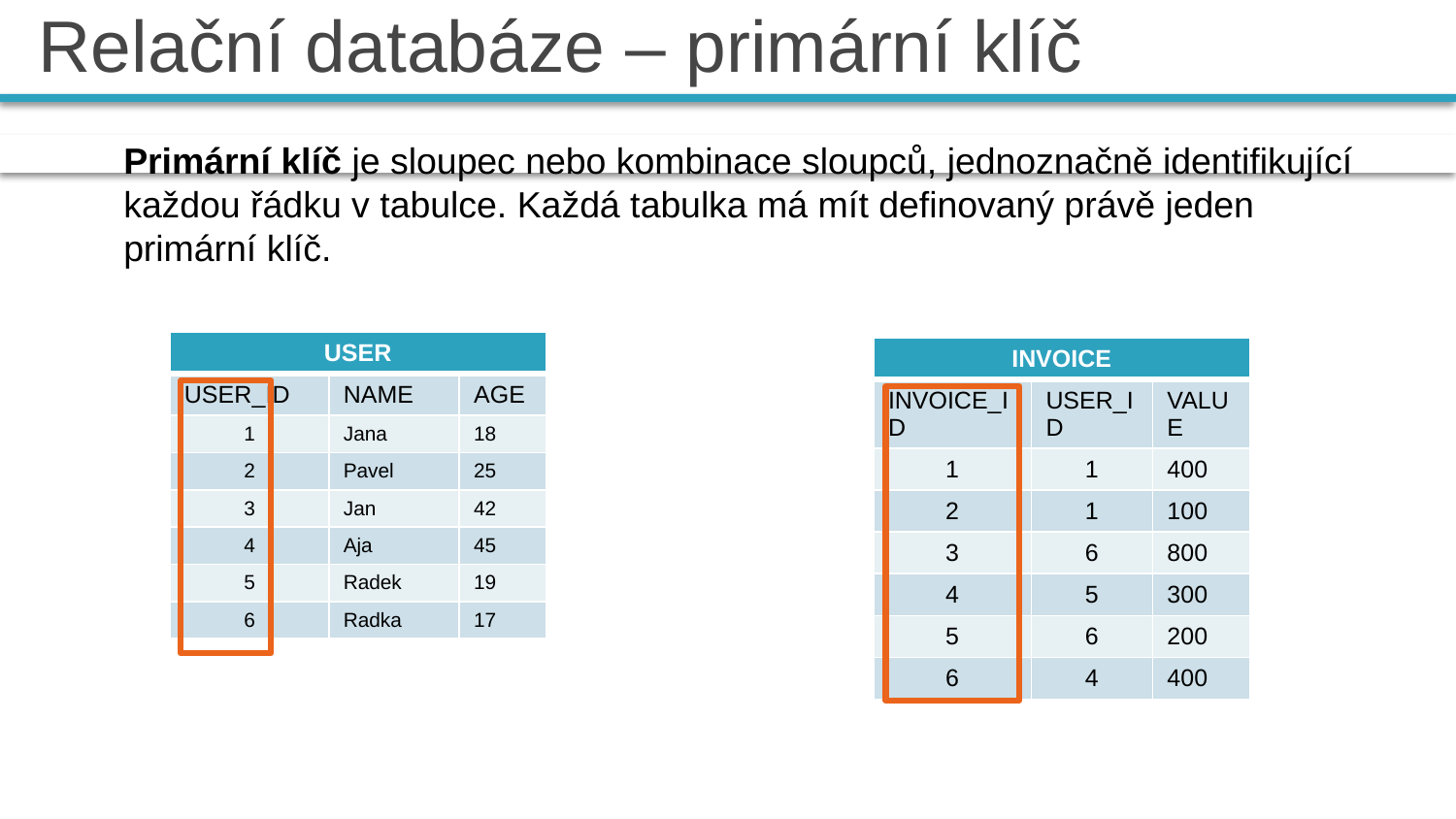

# Relační databáze – primární klíč
Primární klíč je sloupec nebo kombinace sloupců, jednoznačně identifikující každou řádku v tabulce. Každá tabulka má mít definovaný právě jeden primární klíč.
| USER |  |  |
| --- | --- | --- |
| USER\_ID | NAME | AGE |
| 1 | Jana | 18 |
| 2 | Pavel | 25 |
| 3 | Jan | 42 |
| 4 | Aja | 45 |
| 5 | Radek | 19 |
| 6 | Radka | 17 |
| INVOICE |  |  |
| --- | --- | --- |
| INVOICE\_ID | USER\_ID | VALUE |
| 1 | 1 | 400 |
| 2 | 1 | 100 |
| 3 | 6 | 800 |
| 4 | 5 | 300 |
| 5 | 6 | 200 |
| 6 | 4 | 400 |